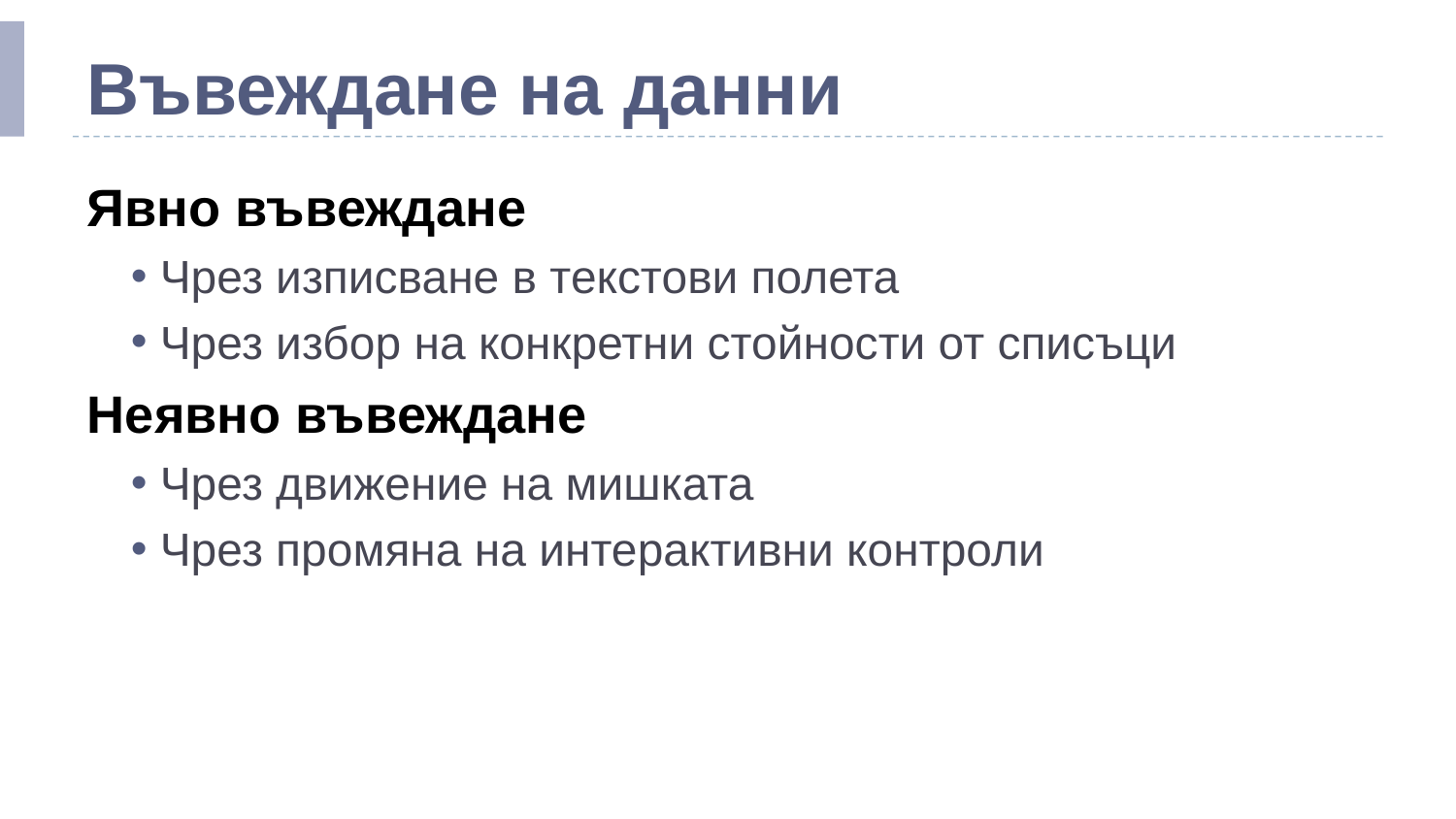

# Въвеждане на данни
Явно въвеждане
Чрез изписване в текстови полета
Чрез избор на конкретни стойности от списъци
Неявно въвеждане
Чрез движение на мишката
Чрез промяна на интерактивни контроли